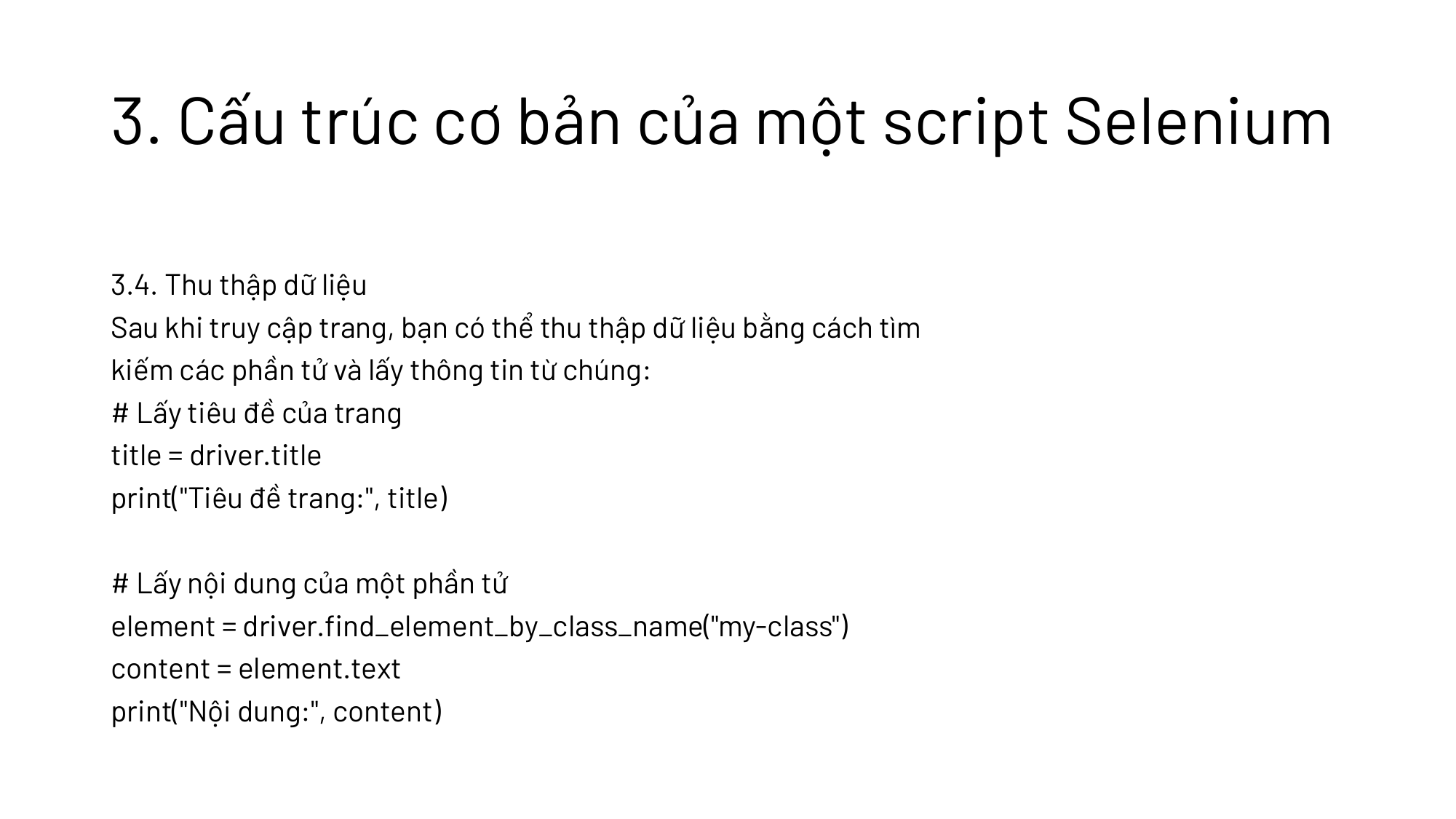

# 3. Cấu trúc cơ bản của một script Selenium

3.4. Thu thập dữ liệu
Sau khi truy cập trang, bạn có thể thu thập dữ liệu bằng cách tìm
kiếm các phần tử và lấy thông tin từ chúng:
# Lấy tiêu đề của trang
title = driver.title
print("Tiêu đề trang:", title)

# Lấy nội dung của một phần tử
element = driver.find_element_by_class_name("my-class")
content = element.text
print("Nội dung:", content)